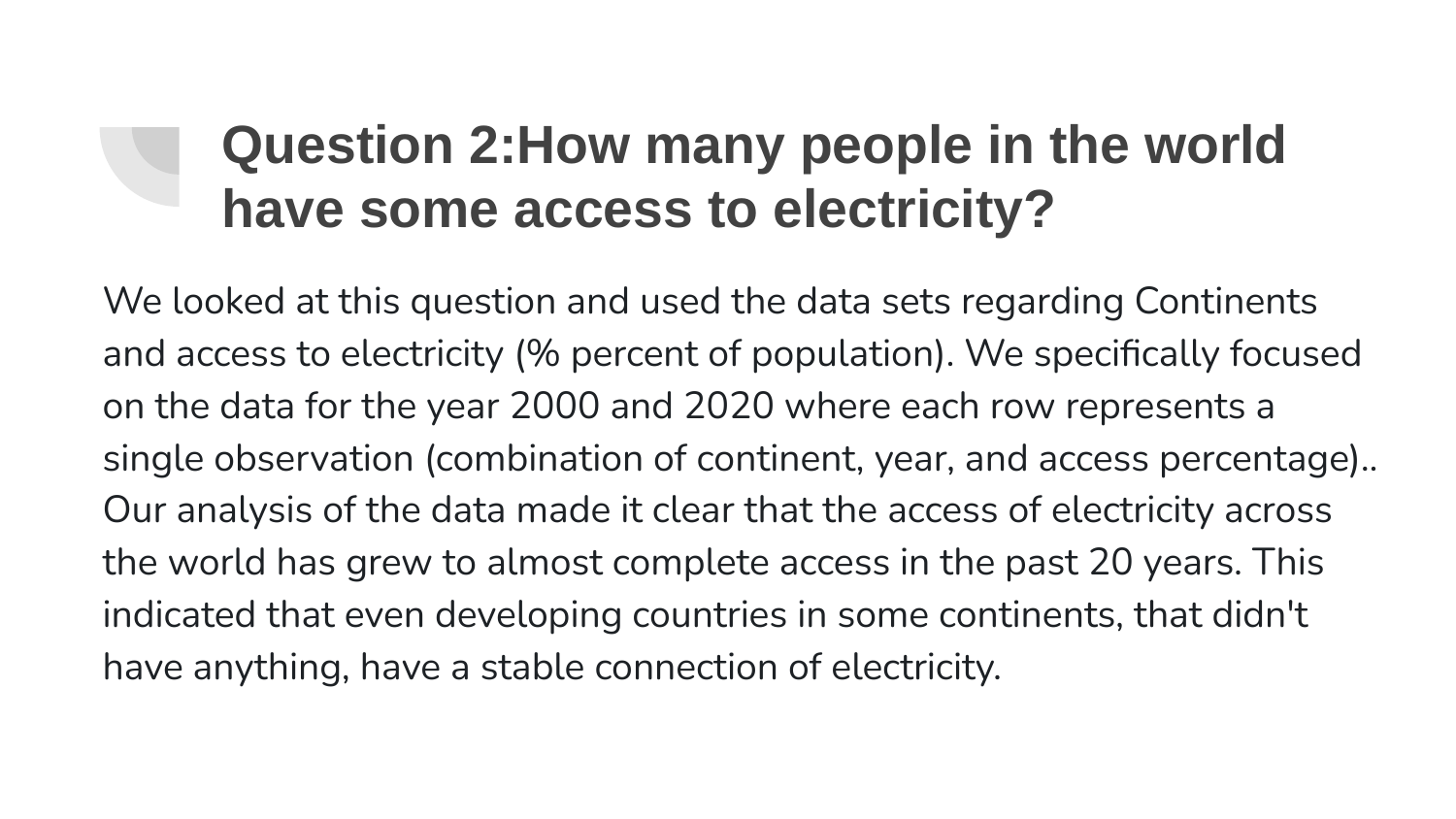

# Question 2:How many people in the world have some access to electricity?
We looked at this question and used the data sets regarding Continents and access to electricity (% percent of population). We specifically focused on the data for the year 2000 and 2020 where each row represents a single observation (combination of continent, year, and access percentage).. Our analysis of the data made it clear that the access of electricity across the world has grew to almost complete access in the past 20 years. This indicated that even developing countries in some continents, that didn't have anything, have a stable connection of electricity.